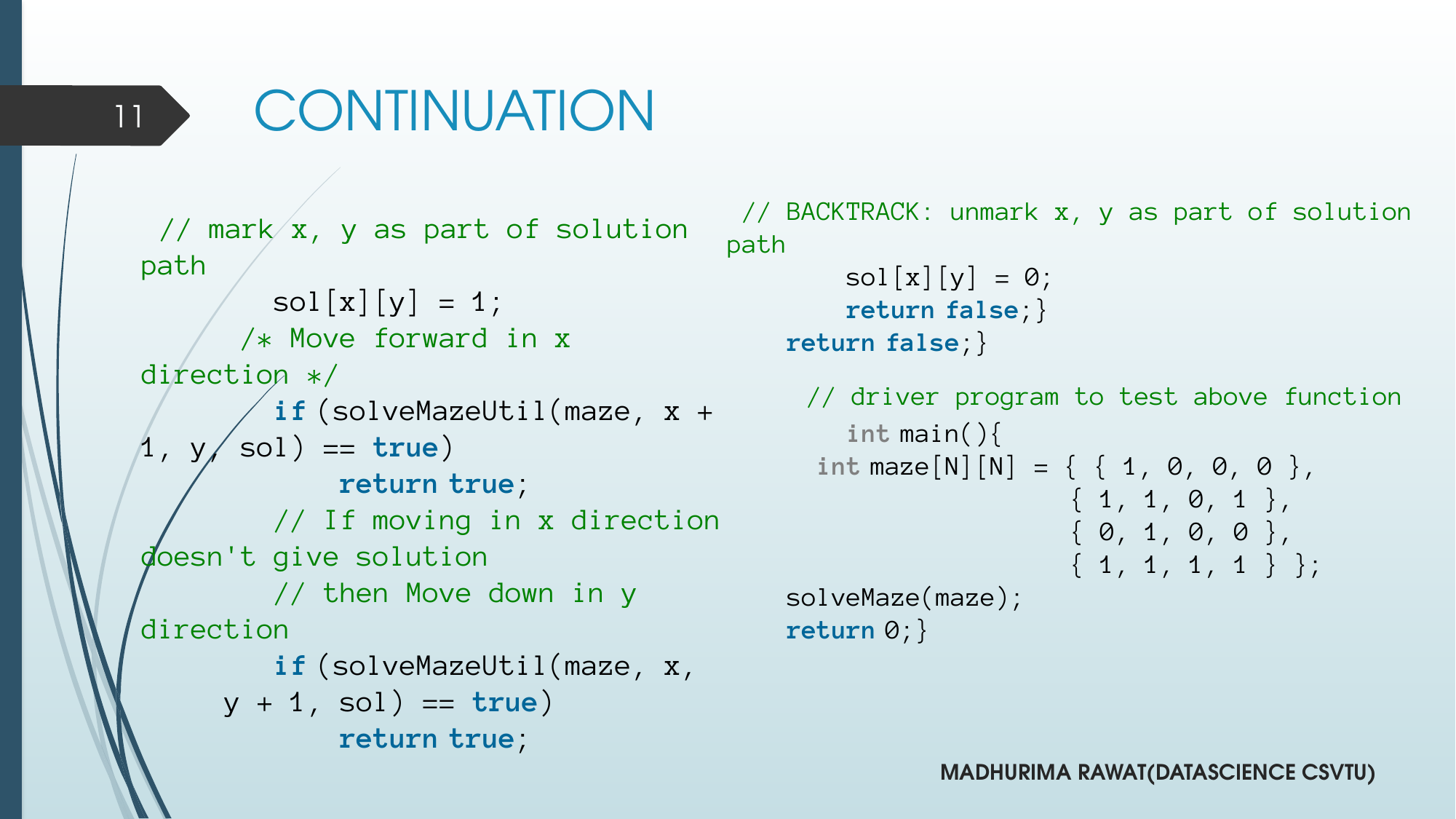

# CONTINUATION
11
 // BACKTRACK: unmark x, y as part of solution path
        sol[x][y] = 0;
        return false;}
    return false;}
   // driver program to test above function
        int main(){
      int maze[N][N] = { { 1, 0, 0, 0 },
                       { 1, 1, 0, 1 },
                       { 0, 1, 0, 0 },
                       { 1, 1, 1, 1 } };
    solveMaze(maze);
    return 0;}

  // mark x, y as part of solution path
        sol[x][y] = 1;
      /* Move forward in x direction */
        if (solveMazeUtil(maze, x + 1, y, sol) == true)
            return true;
        // If moving in x direction doesn't give solution
        // then Move down in y direction
        if (solveMazeUtil(maze, x,
     y + 1, sol) == true)
            return true;

MADHURIMA RAWAT(DATASCIENCE CSVTU)